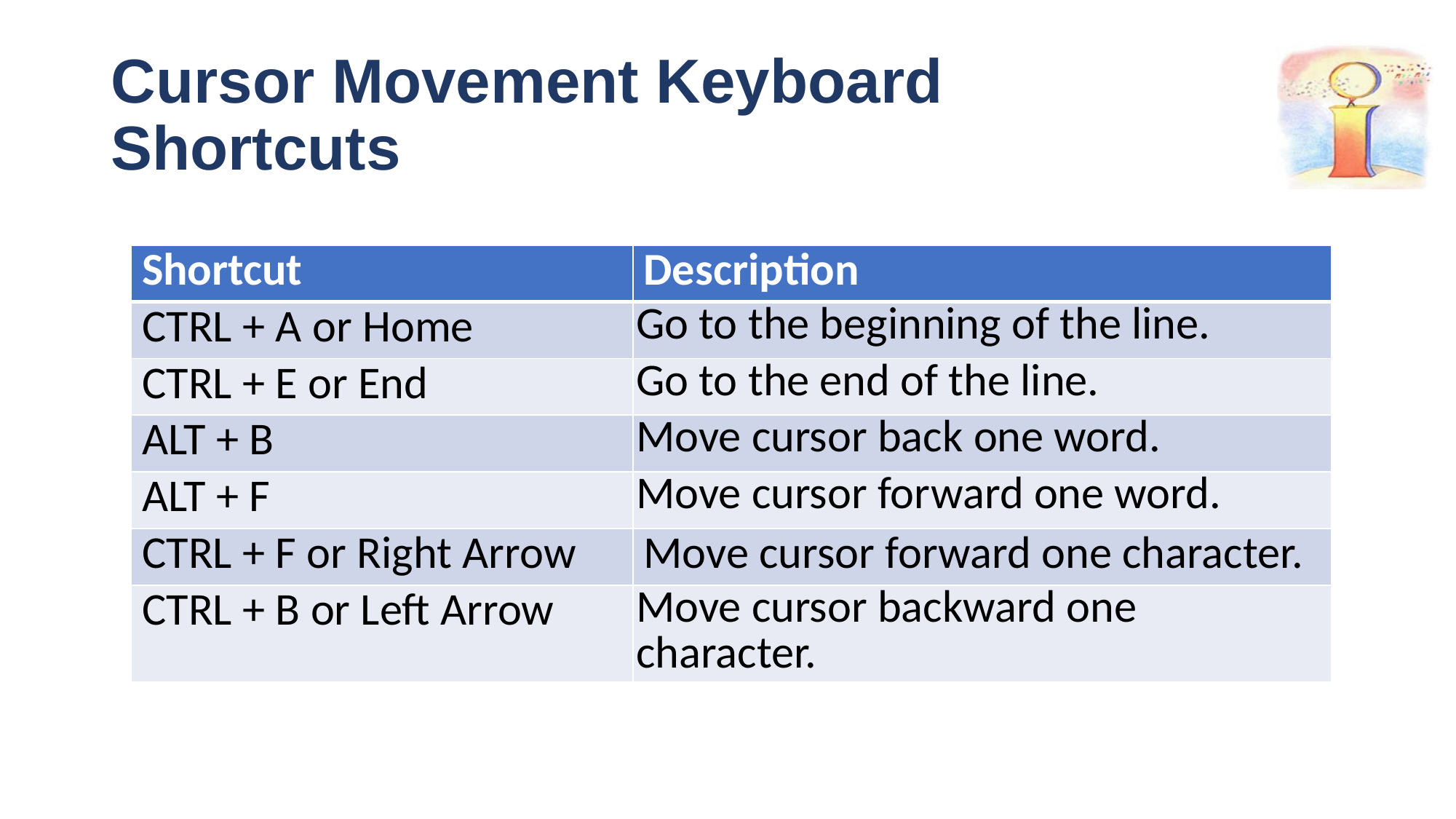

# Cursor Movement Keyboard Shortcuts
| Shortcut | Description |
| --- | --- |
| CTRL + A or Home | Go to the beginning of the line. |
| CTRL + E or End | Go to the end of the line. |
| ALT + B | Move cursor back one word. |
| ALT + F | Move cursor forward one word. |
| CTRL + F or Right Arrow | Move cursor forward one character. |
| CTRL + B or Left Arrow | Move cursor backward one character. |